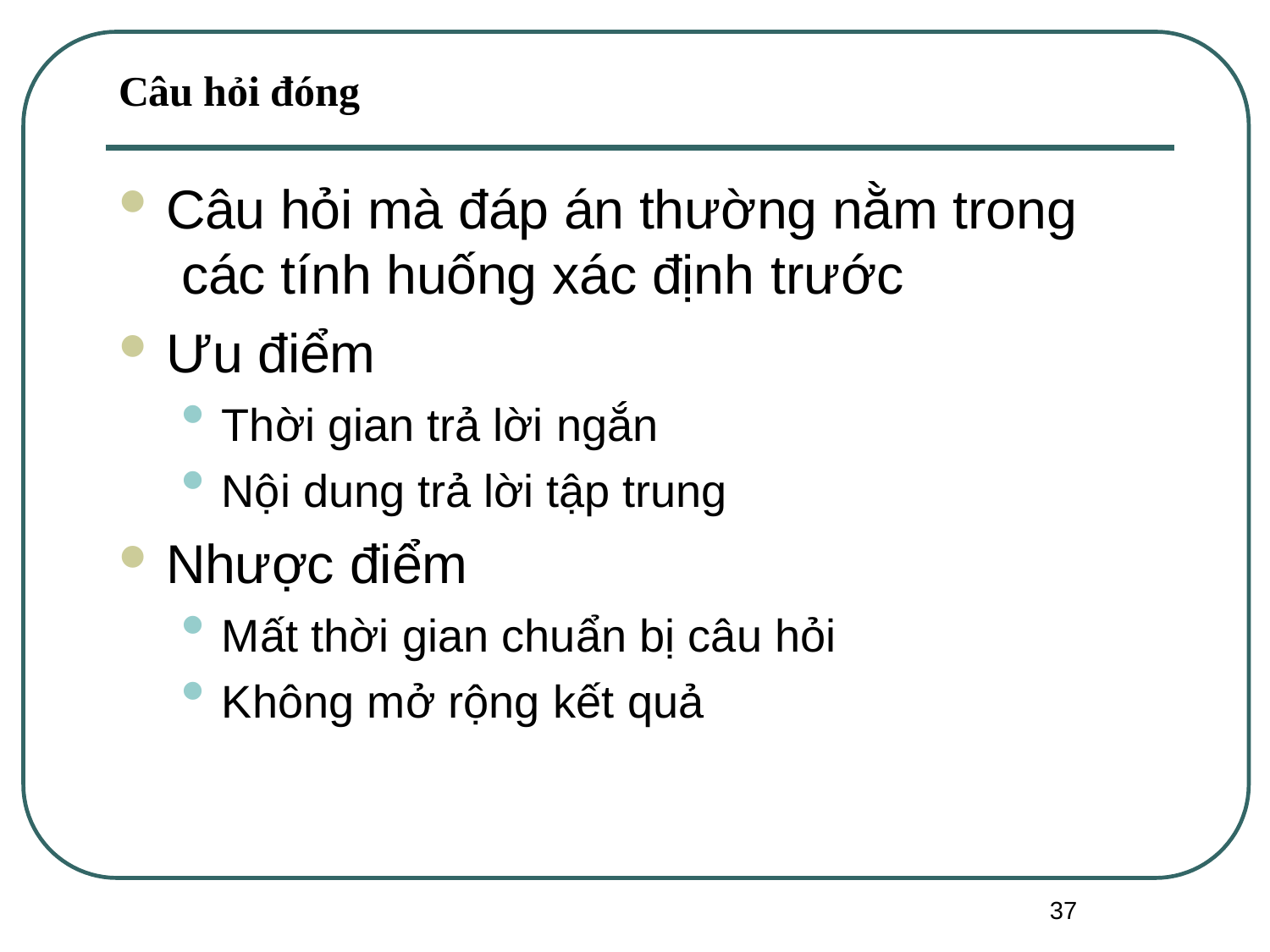

# Câu hỏi đóng
Câu hỏi mà đáp án thường nằm trong  các tính huống xác định trước
Ưu điểm
Thời gian trả lời ngắn
Nội dung trả lời tập trung
Nhược điểm
Mất thời gian chuẩn bị câu hỏi
Không mở rộng kết quả
37